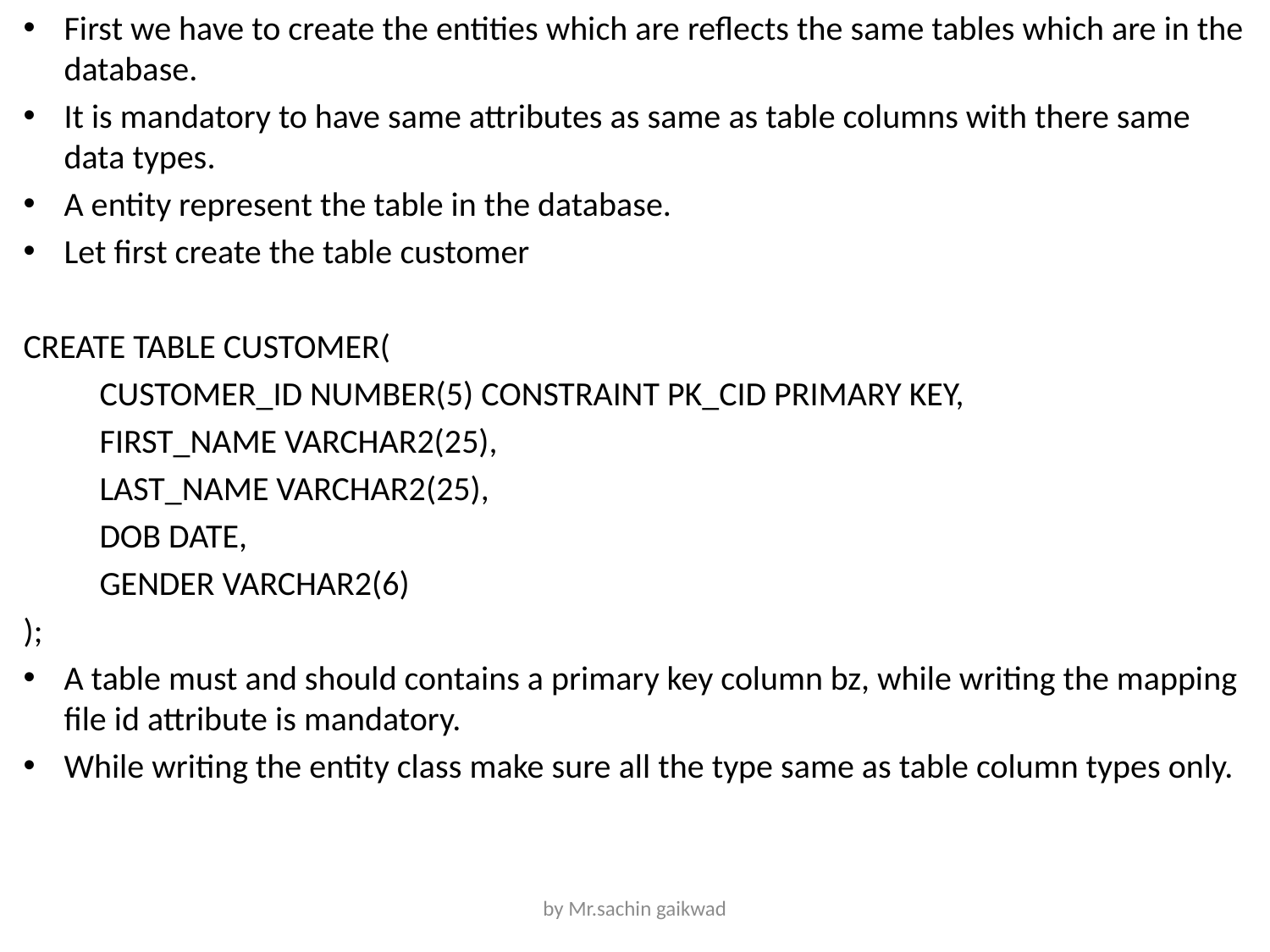

First we have to create the entities which are reflects the same tables which are in the database.
It is mandatory to have same attributes as same as table columns with there same data types.
A entity represent the table in the database.
Let first create the table customer

CREATE TABLE CUSTOMER(
	CUSTOMER_ID NUMBER(5) CONSTRAINT PK_CID PRIMARY KEY,
	FIRST_NAME VARCHAR2(25),
	LAST_NAME VARCHAR2(25),
	DOB DATE,
	GENDER VARCHAR2(6)
);
A table must and should contains a primary key column bz, while writing the mapping file id attribute is mandatory.
While writing the entity class make sure all the type same as table column types only.

by Mr.sachin gaikwad